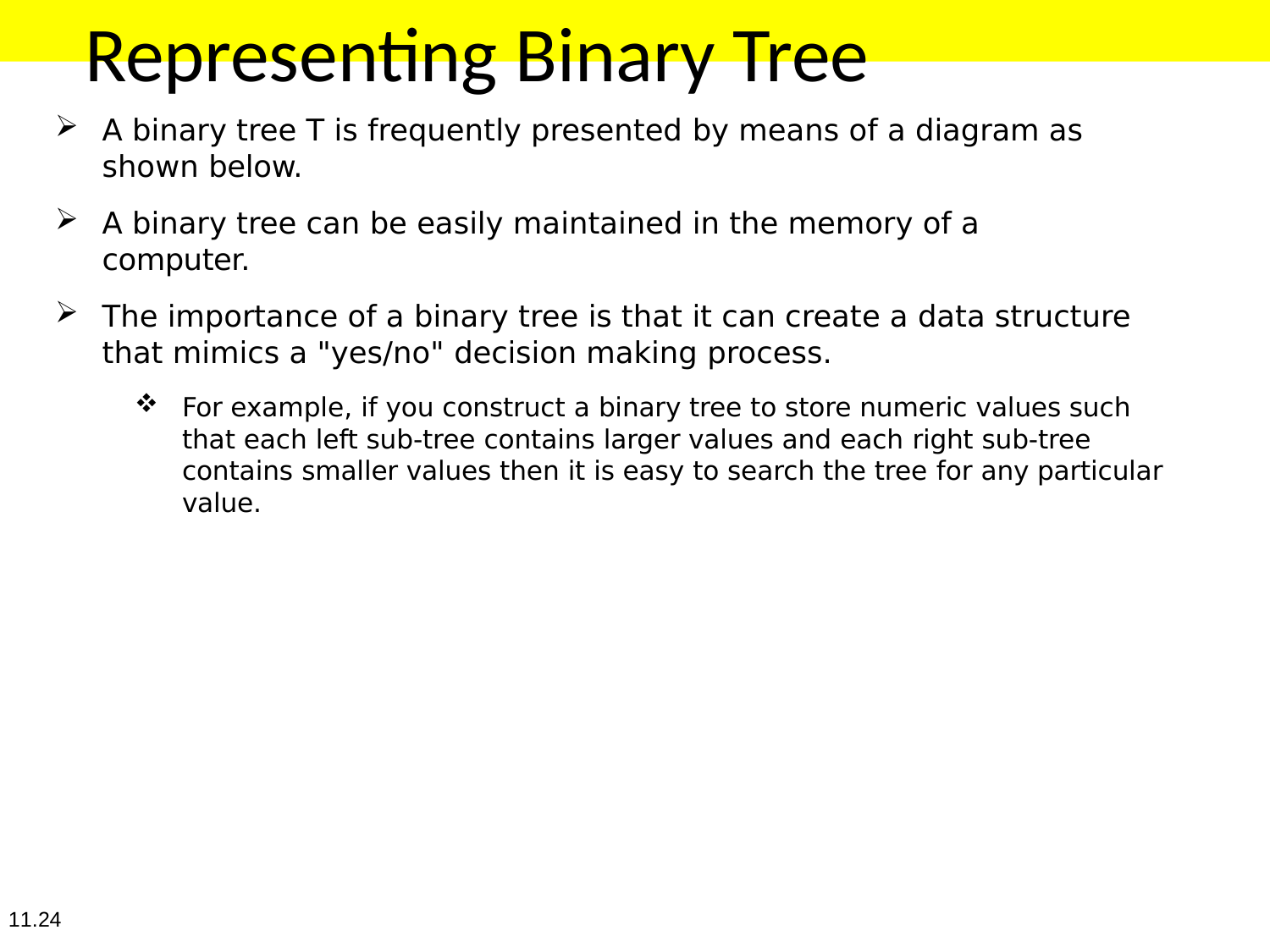

# Representing Binary Tree
A binary tree T is frequently presented by means of a diagram as  shown below.
A binary tree can be easily maintained in the memory of a computer.
The importance of a binary tree is that it can create a data structure  that mimics a "yes/no" decision making process.
For example, if you construct a binary tree to store numeric values such  that each left sub-tree contains larger values and each right sub-tree  contains smaller values then it is easy to search the tree for any particular  value.
11.24